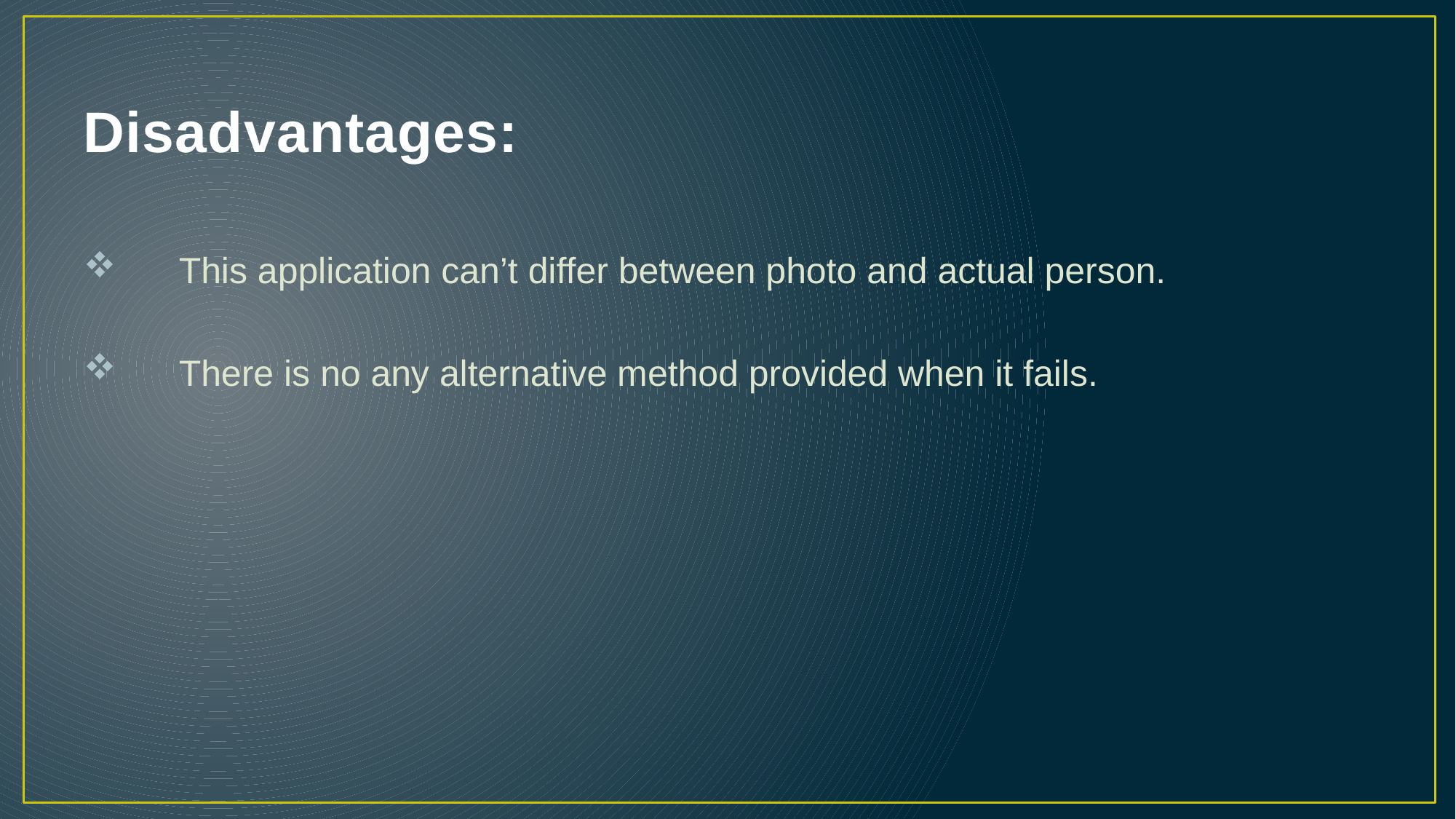

# Disadvantages:

      This application can’t differ between photo and actual person.

      There is no any alternative method provided when it fails.